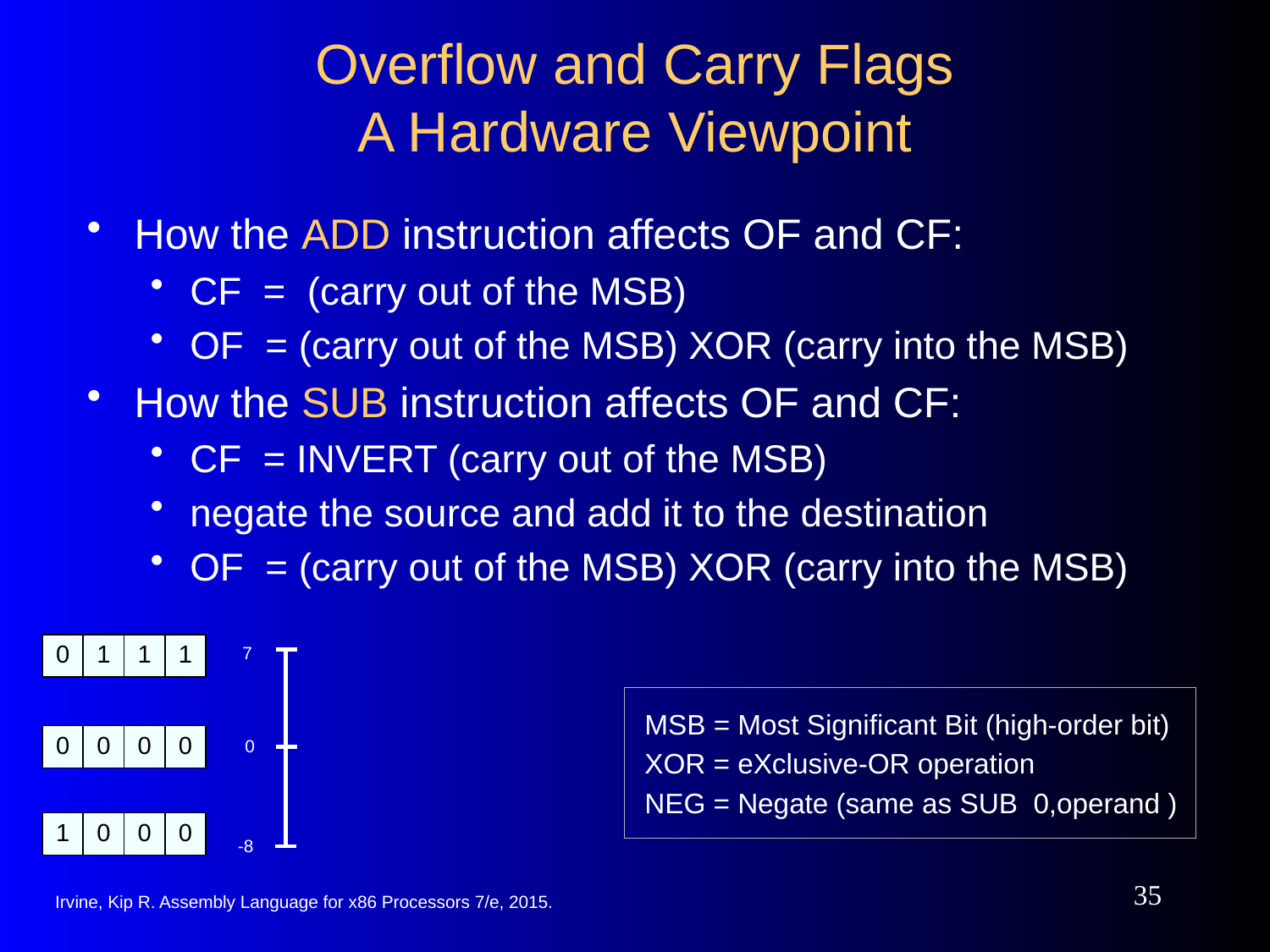

# Overflow and Carry Flags A Hardware Viewpoint
How the ADD instruction affects OF and CF:
CF  =  (carry out of the MSB)
OF  = (carry out of the MSB) XOR (carry into the MSB)
How the SUB instruction affects OF and CF:
CF  = INVERT (carry out of the MSB)
negate the source and add it to the destination
OF  = (carry out of the MSB) XOR (carry into the MSB)
| 0 | 1 | 1 | 1 |
| --- | --- | --- | --- |
7
 MSB = Most Significant Bit (high-order bit)
 XOR = eXclusive-OR operation
 NEG = Negate (same as SUB  0,operand )
| 0 | 0 | 0 | 0 |
| --- | --- | --- | --- |
0
| 1 | 0 | 0 | 0 |
| --- | --- | --- | --- |
-8
35
Irvine, Kip R. Assembly Language for x86 Processors 7/e, 2015.